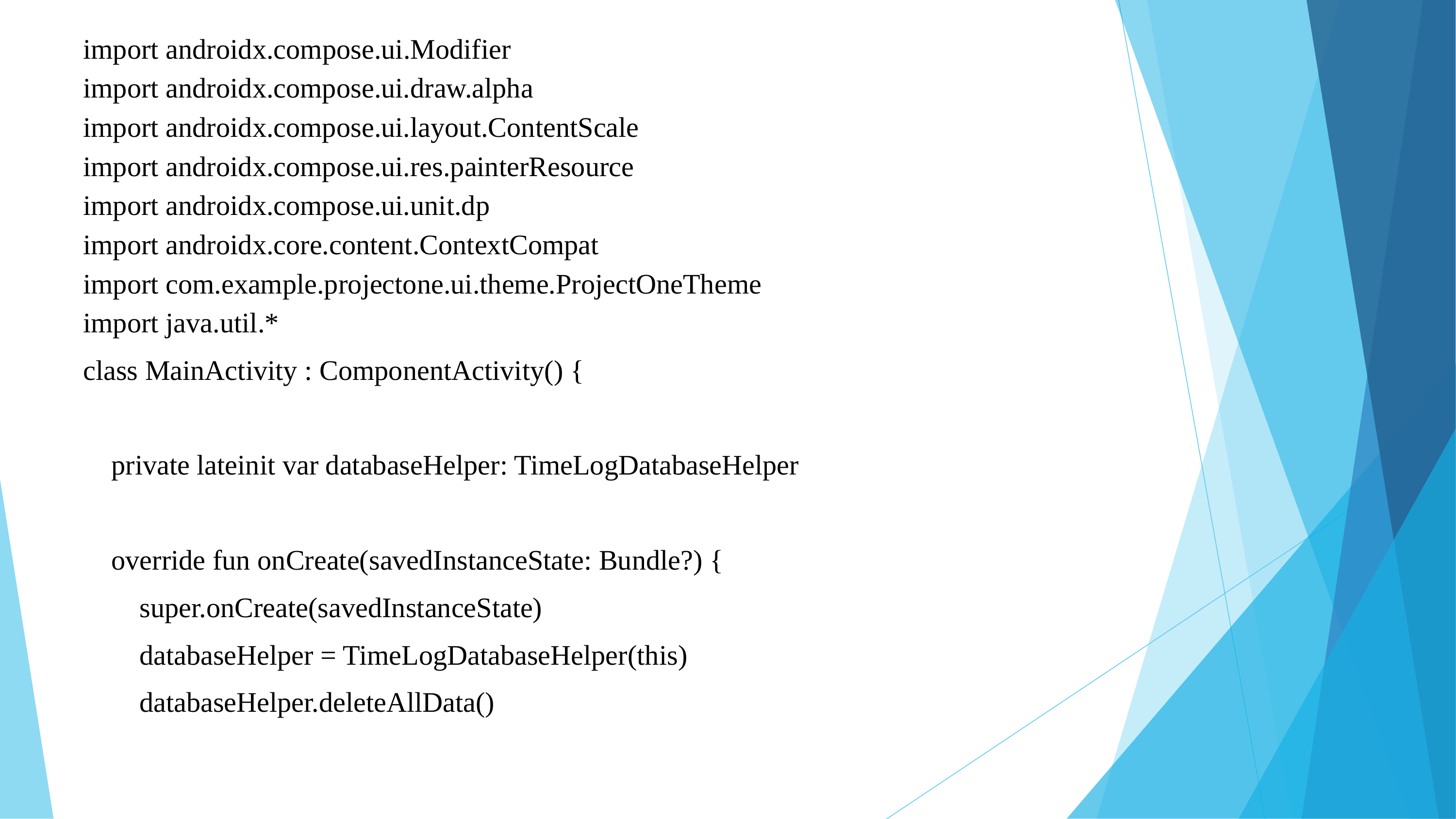

import androidx.compose.ui.Modifier
import androidx.compose.ui.draw.alpha
import androidx.compose.ui.layout.ContentScale
import androidx.compose.ui.res.painterResource
import androidx.compose.ui.unit.dp
import androidx.core.content.ContextCompat
import com.example.projectone.ui.theme.ProjectOneTheme
import java.util.*
class MainActivity : ComponentActivity() {

    private lateinit var databaseHelper: TimeLogDatabaseHelper

    override fun onCreate(savedInstanceState: Bundle?) {
        super.onCreate(savedInstanceState)
        databaseHelper = TimeLogDatabaseHelper(this)
        databaseHelper.deleteAllData()